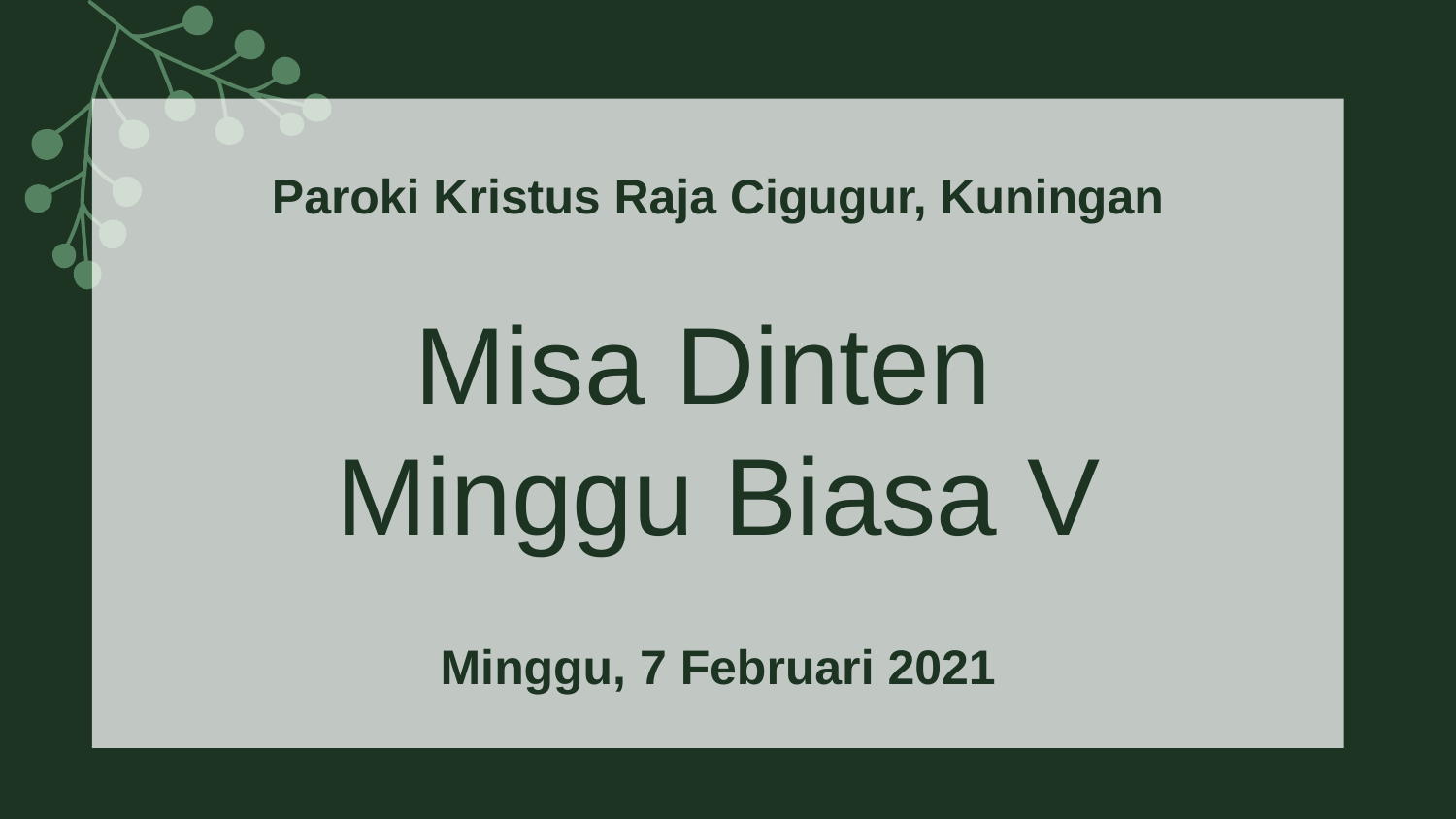

Paroki Kristus Raja Cigugur, Kuningan
# Misa Dinten Minggu Biasa V
Minggu, 7 Februari 2021